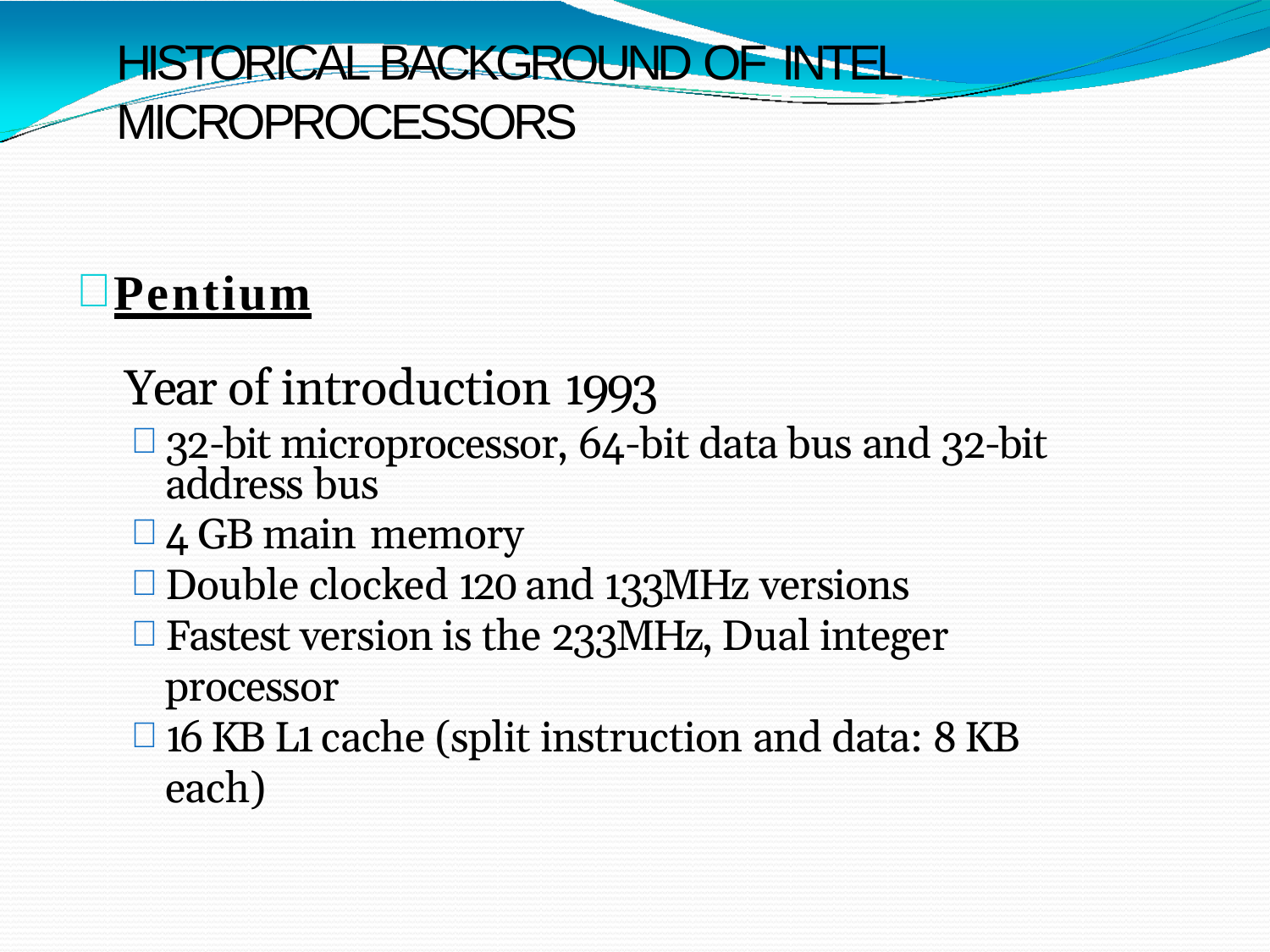

# Historical Background of Intel  Microprocessors
Pentium
Year of introduction 1993
32-bit microprocessor, 64-bit data bus and 32-bit  address bus
4 GB main memory
Double clocked 120 and 133MHz versions
Fastest version is the 233MHz, Dual integer processor
16 KB L1 cache (split instruction and data: 8 KB each)